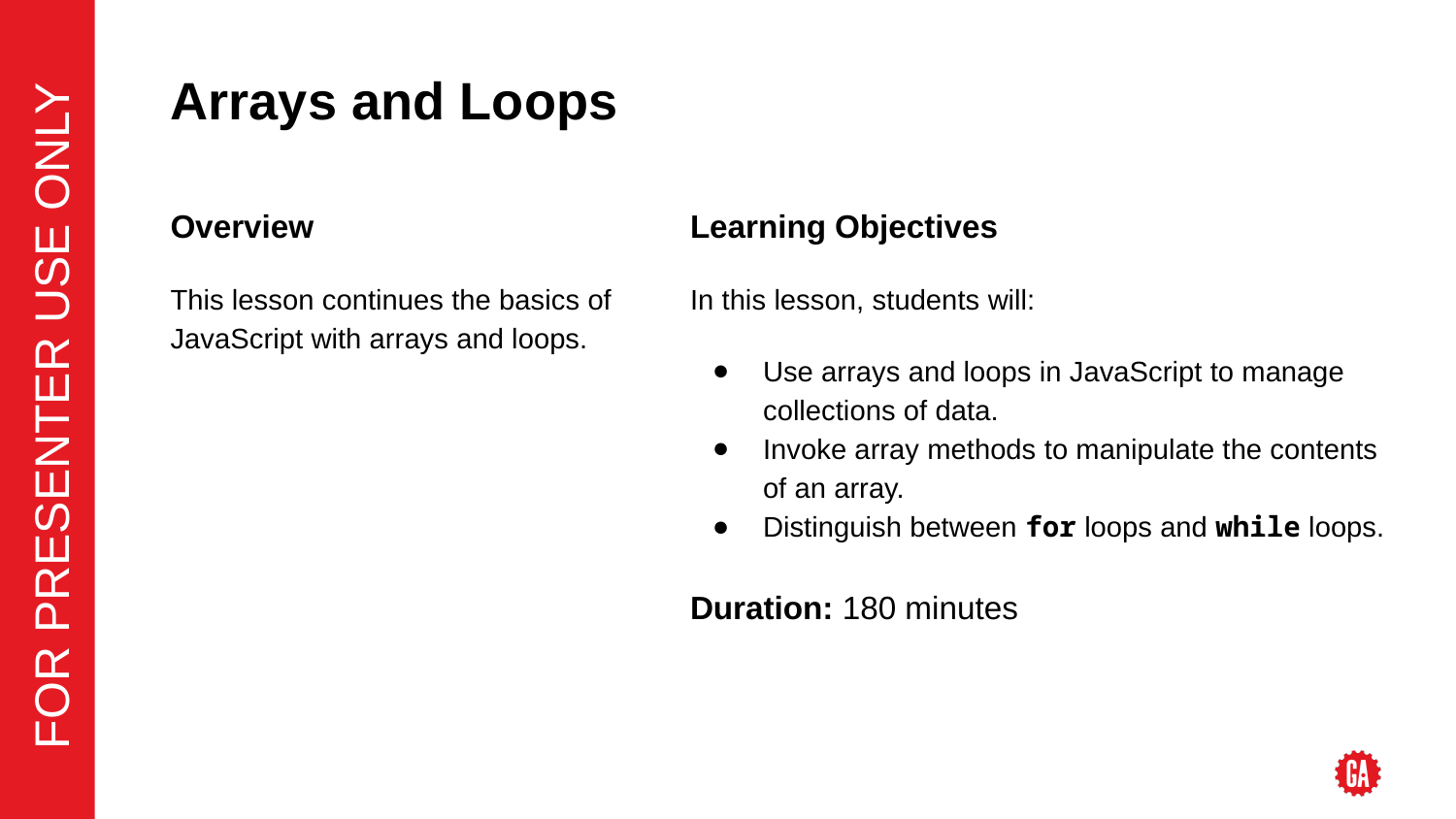

# Arrays and Loops
Overview
This lesson continues the basics of JavaScript with arrays and loops.

Learning Objectives
In this lesson, students will:
Use arrays and loops in JavaScript to manage collections of data.
Invoke array methods to manipulate the contents
of an array.
Distinguish between for loops and while loops.
Duration: 180 minutes